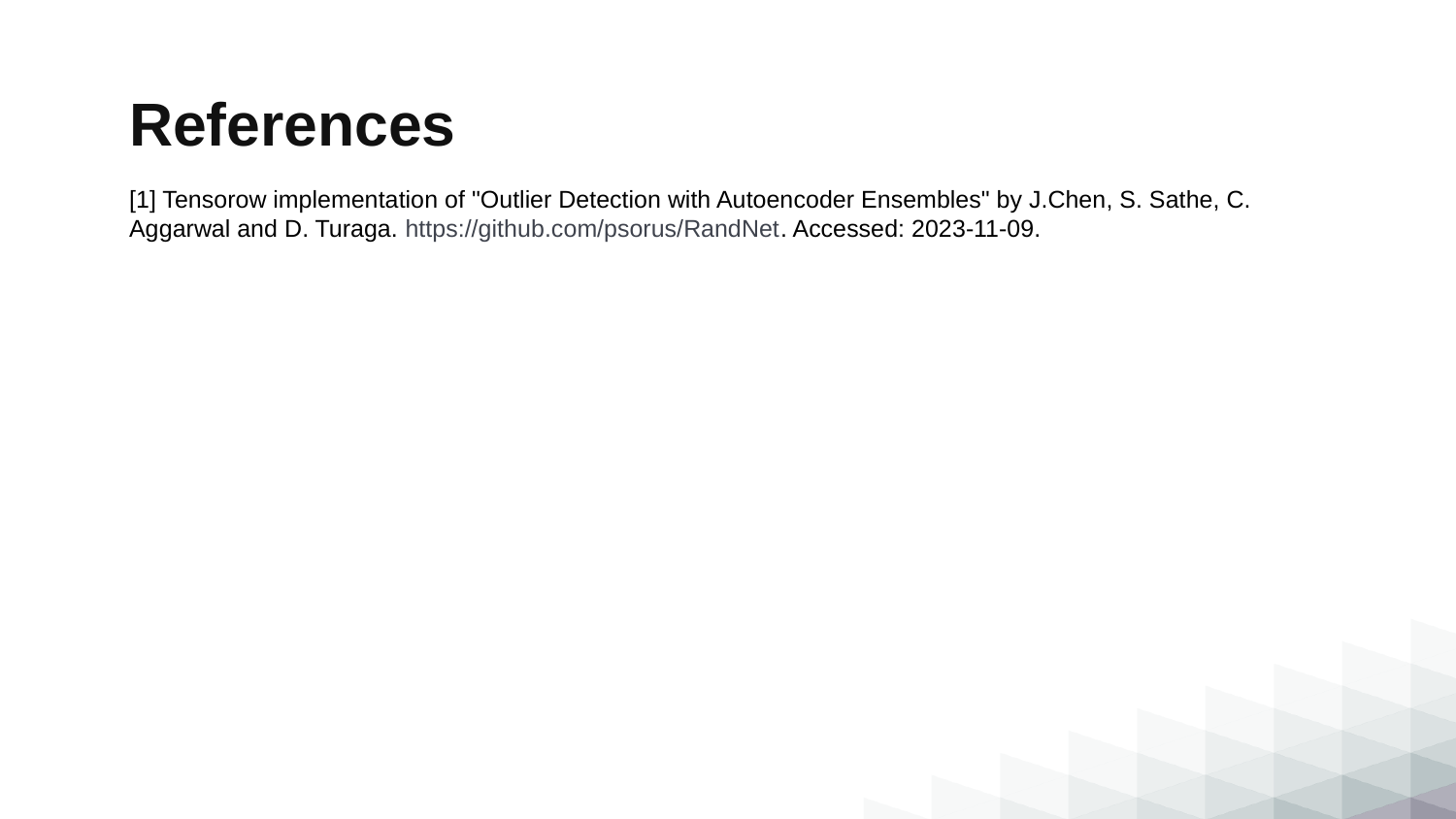

# References
[1] Tensorow implementation of "Outlier Detection with Autoencoder Ensembles" by J.Chen, S. Sathe, C. Aggarwal and D. Turaga. https://github.com/psorus/RandNet. Accessed: 2023-11-09.